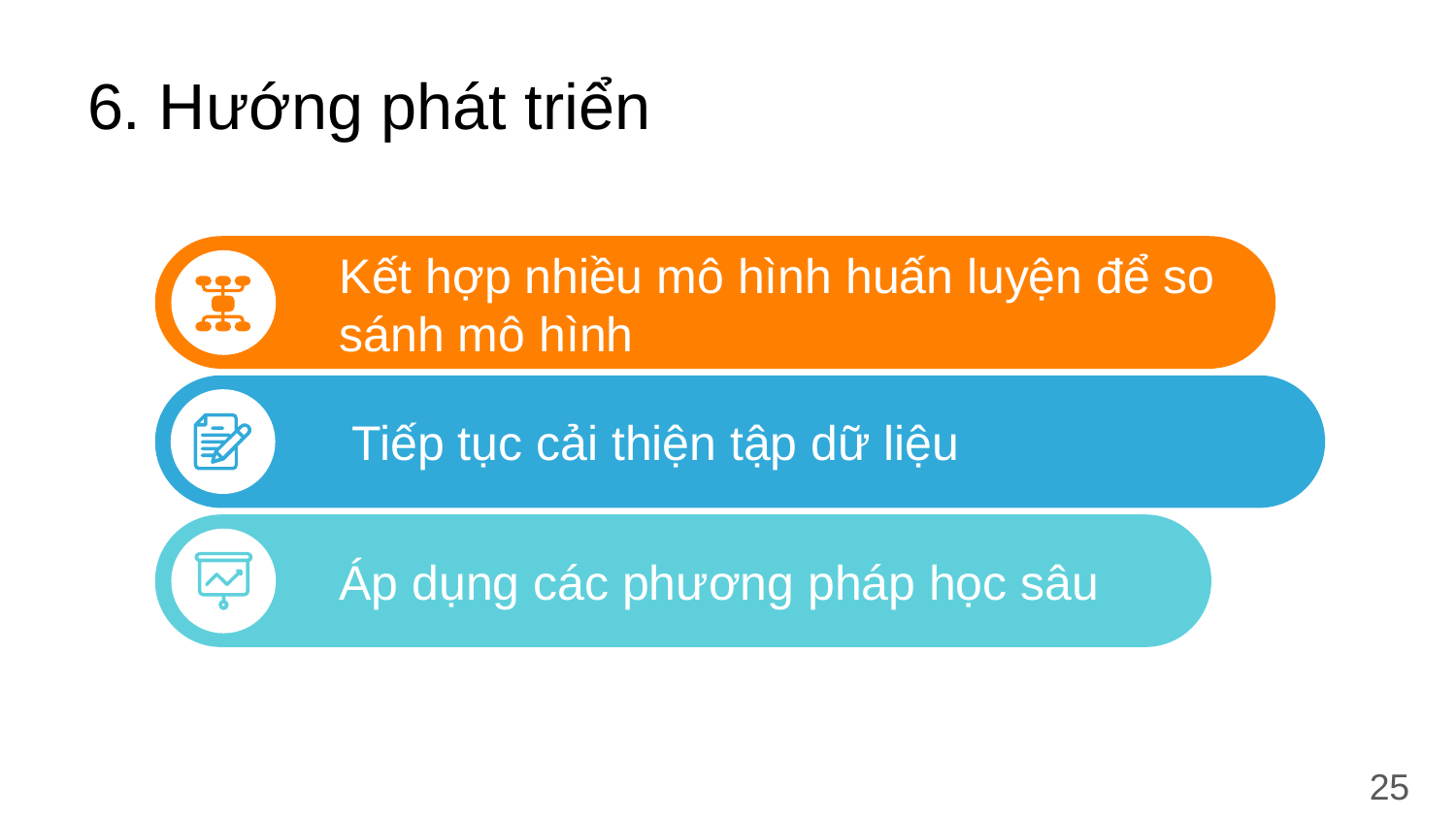

# 6. Hướng phát triển

Kết hợp nhiều mô hình huấn luyện để so sánh mô hình

Tiếp tục cải thiện tập dữ liệu

Áp dụng các phương pháp học sâu

25